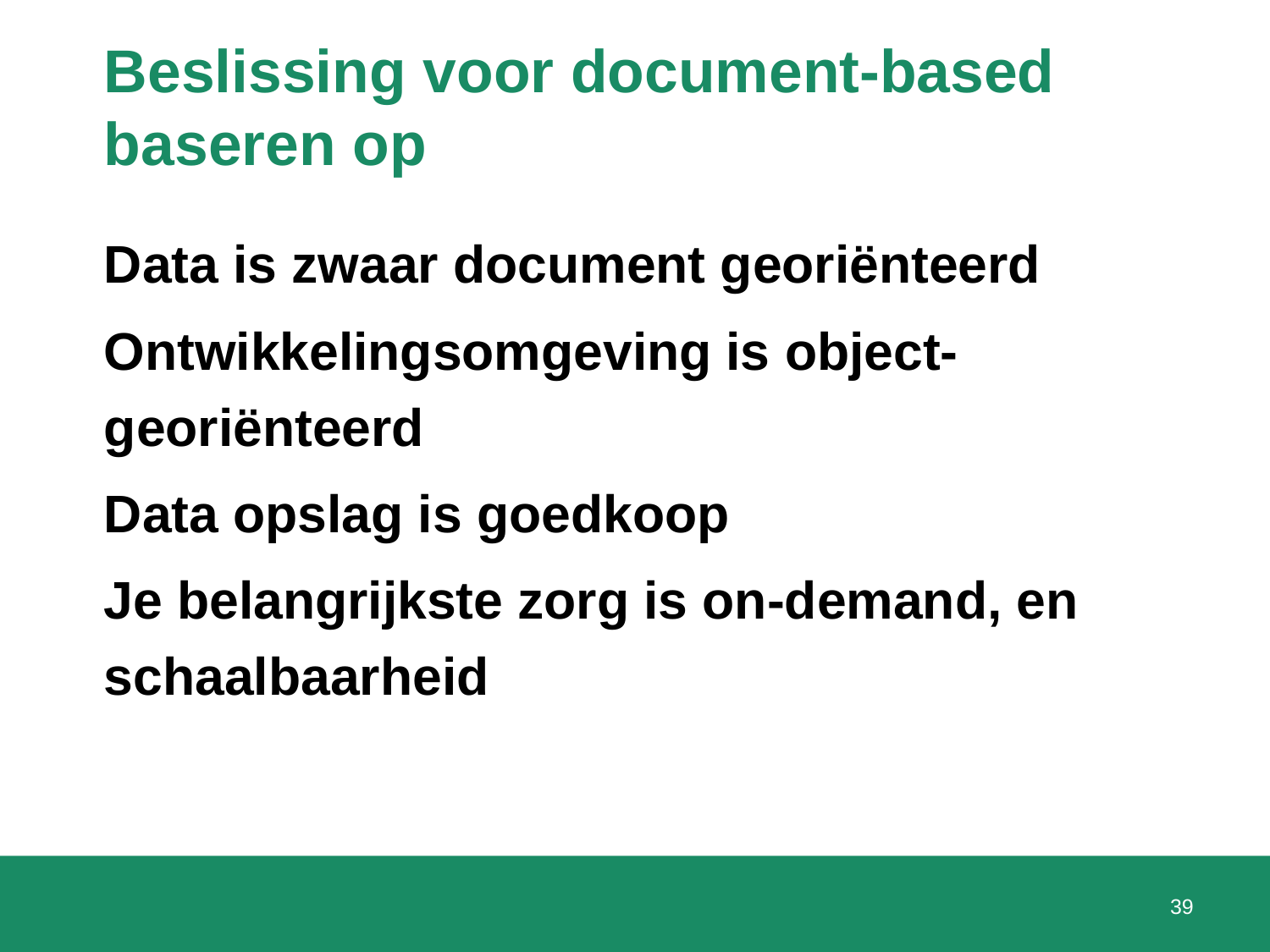

# Beslissing voor document-based baseren op
Data is zwaar document georiënteerd
Ontwikkelingsomgeving is object-georiënteerd
Data opslag is goedkoop
Je belangrijkste zorg is on-demand, en schaalbaarheid
39